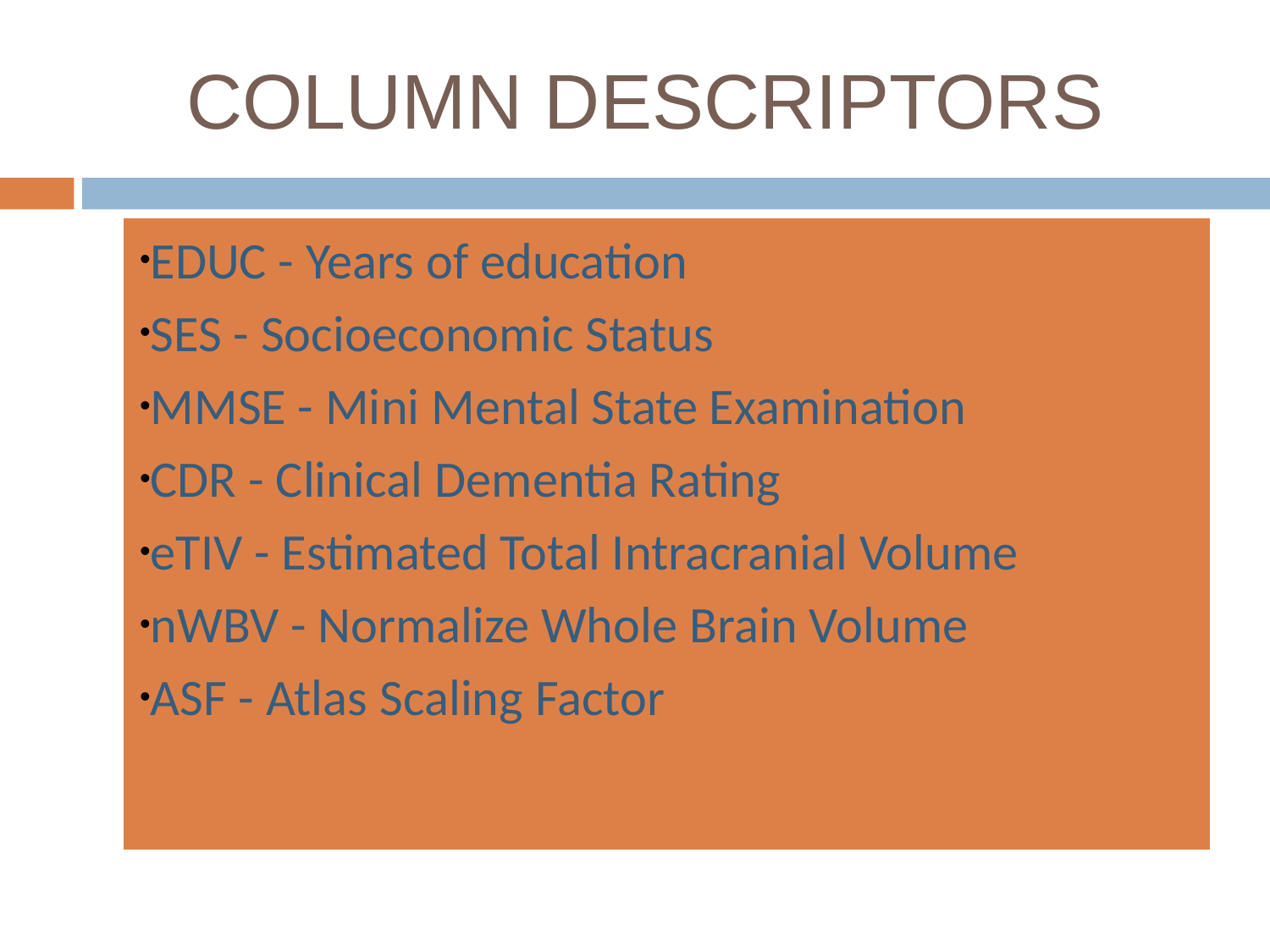

# COLUMN DESCRIPTORS
EDUC - Years of education
SES - Socioeconomic Status
MMSE - Mini Mental State Examination
CDR - Clinical Dementia Rating
eTIV - Estimated Total Intracranial Volume
nWBV - Normalize Whole Brain Volume
ASF - Atlas Scaling Factor